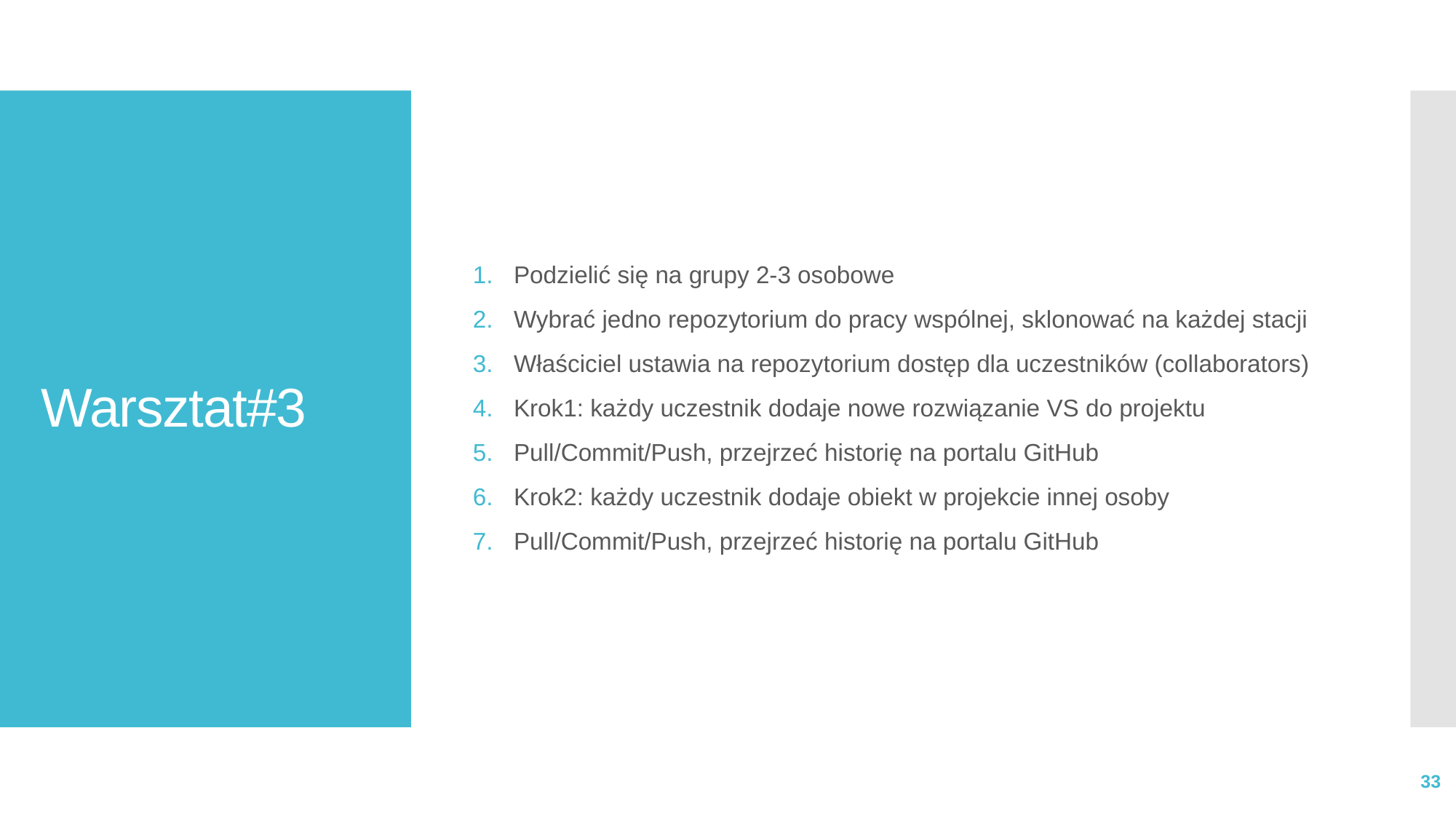

Podzielić się na grupy 2-3 osobowe
Wybrać jedno repozytorium do pracy wspólnej, sklonować na każdej stacji
Właściciel ustawia na repozytorium dostęp dla uczestników (collaborators)
Krok1: każdy uczestnik dodaje nowe rozwiązanie VS do projektu
Pull/Commit/Push, przejrzeć historię na portalu GitHub
Krok2: każdy uczestnik dodaje obiekt w projekcie innej osoby
Pull/Commit/Push, przejrzeć historię na portalu GitHub
# Warsztat#3
33